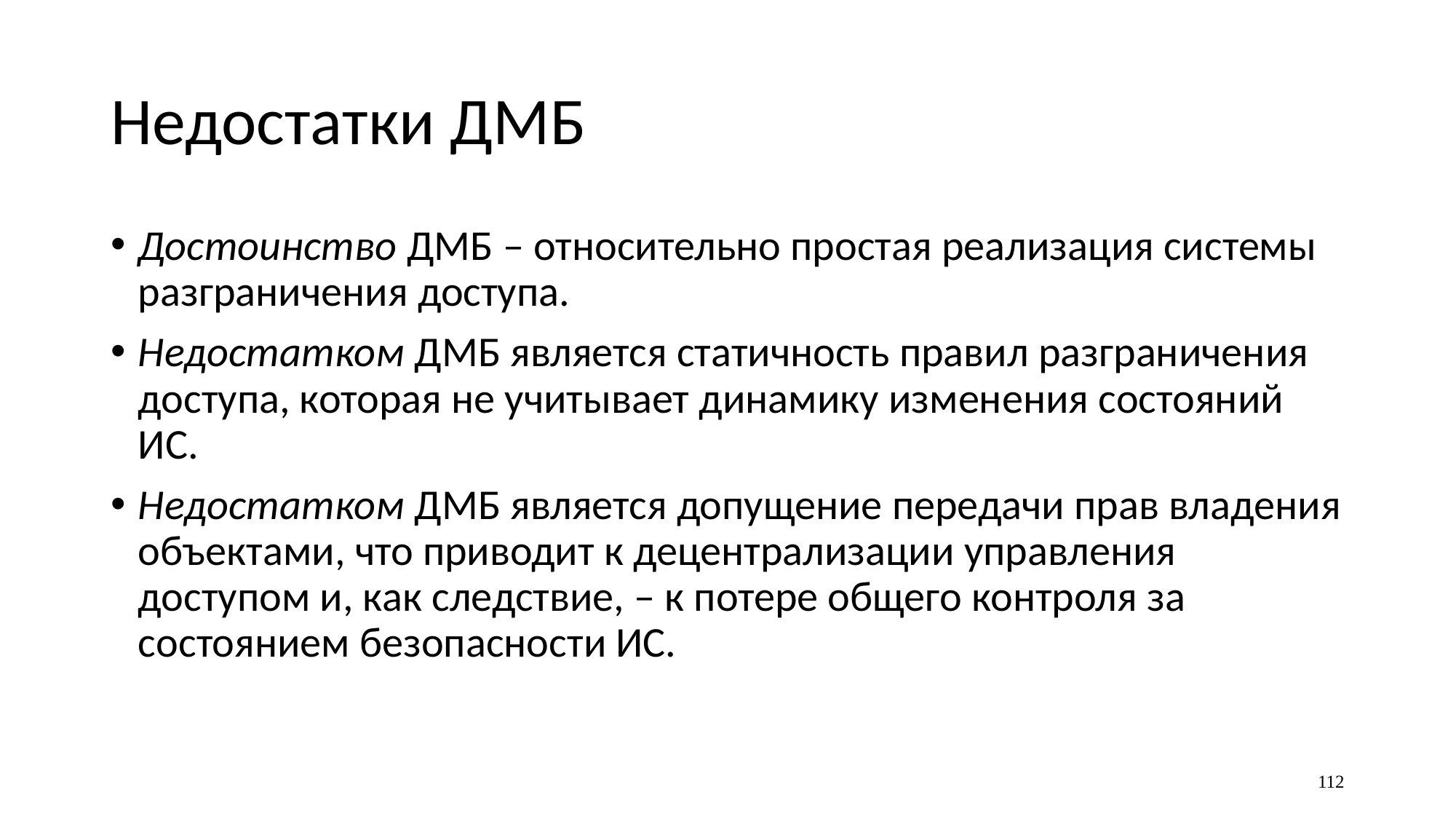

# Недостатки ДМБ
Достоинство ДМБ – относительно простая реализация системы разграничения доступа.
Недостатком ДМБ является статичность правил разграничения доступа, которая не учитывает динамику изменения состояний ИС.
Недостатком ДМБ является допущение передачи прав владения объектами, что приводит к децентрализации управления доступом и, как следствие, – к потере общего контроля за состоянием безопасности ИС.
112